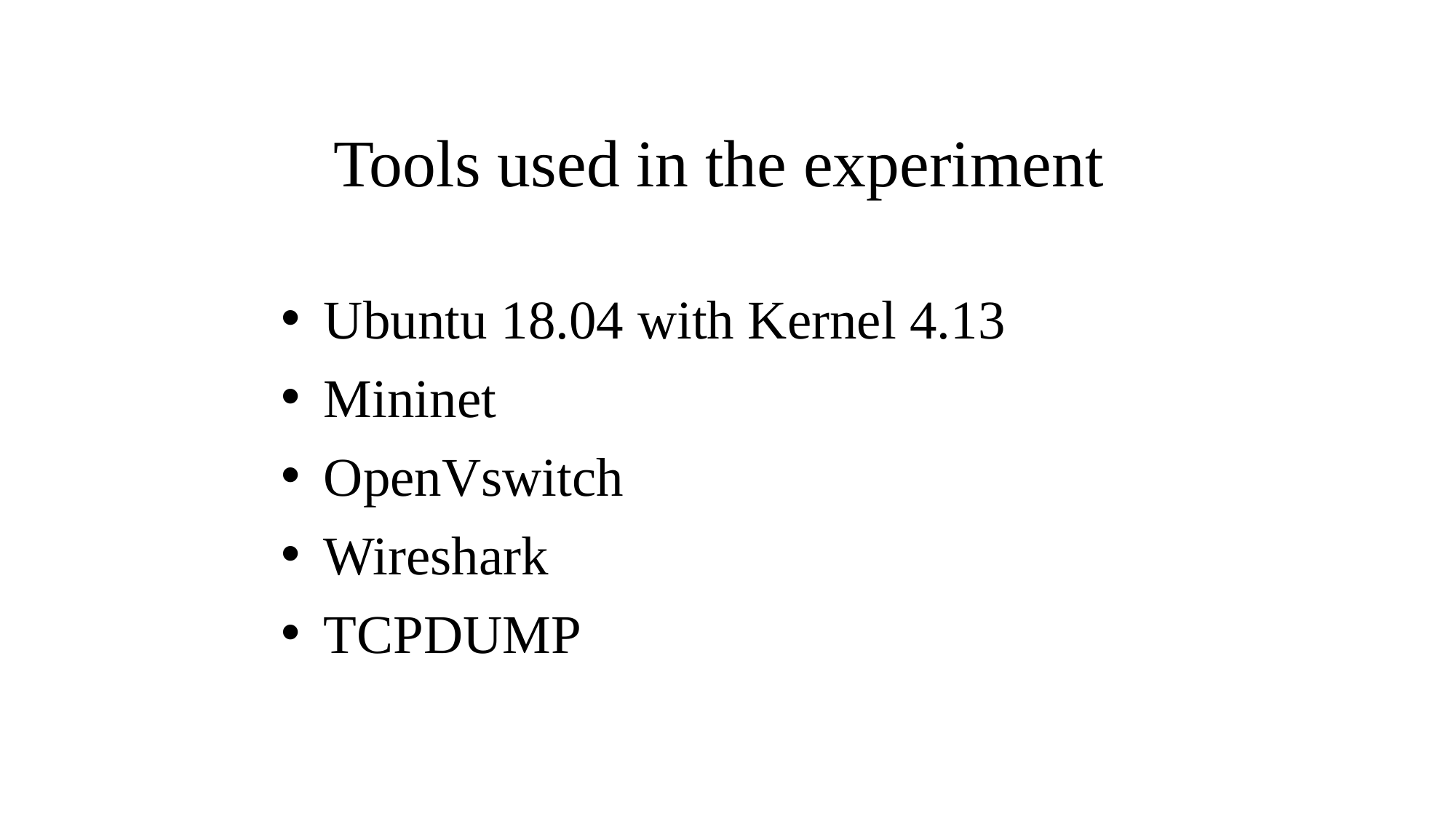

# Tools used in the experiment
Ubuntu 18.04 with Kernel 4.13
Mininet
OpenVswitch
Wireshark
TCPDUMP